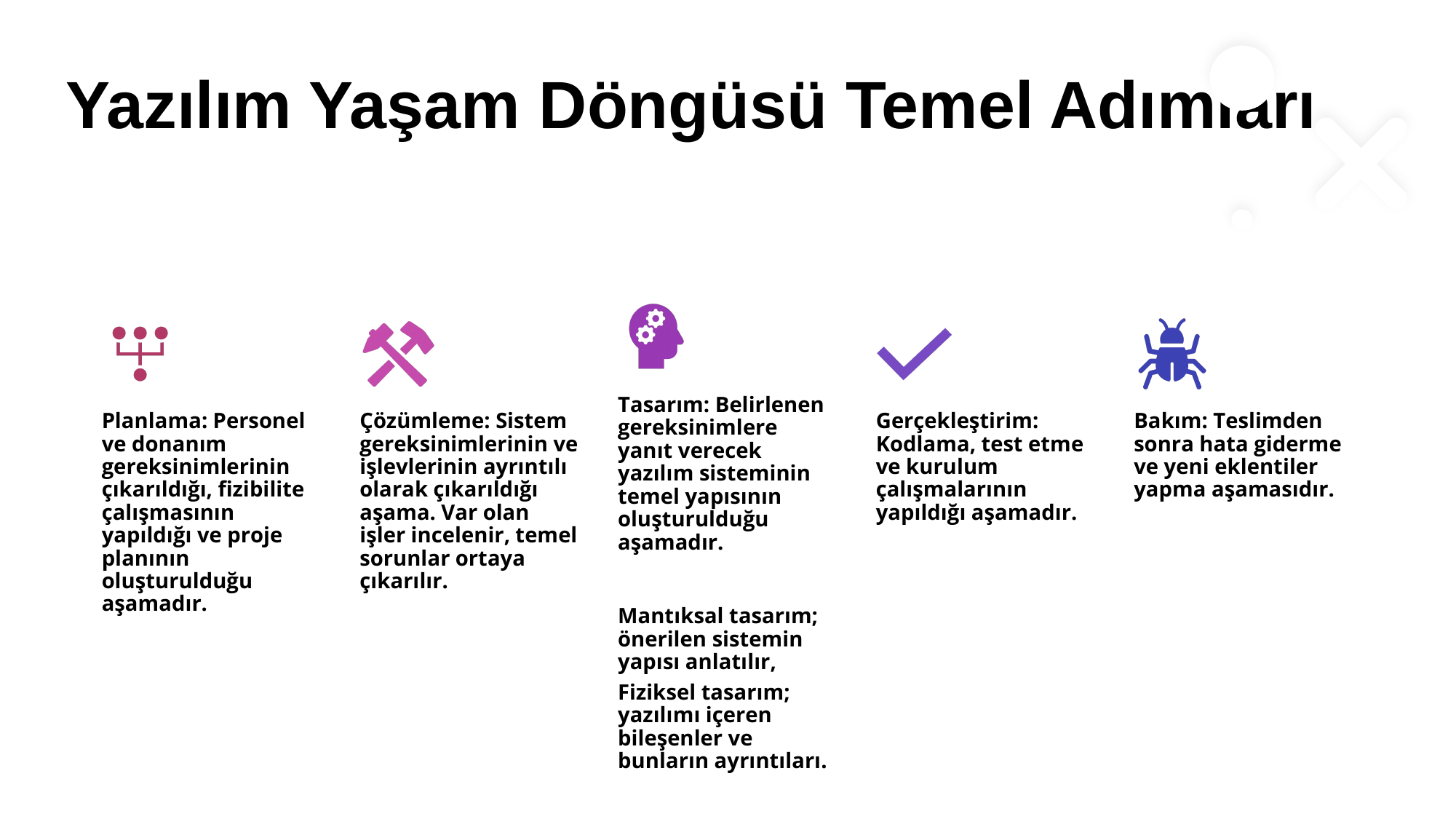

# Yazılım Yaşam Döngüsü Temel Adımları

Tasarım: Belirlenen gereksinimlere yanıt verecek yazılım sisteminin temel yapısının oluşturulduğu aşamadır.

Planlama: Personel ve donanım gereksinimlerinin çıkarıldığı, fizibilite çalışmasının yapıldığı ve proje planının oluşturulduğu aşamadır.

Çözümleme: Sistem gereksinimlerinin ve işlevlerinin ayrıntılı olarak çıkarıldığı aşama. Var olan işler incelenir, temel sorunlar ortaya çıkarılır.

Gerçekleştirim: Kodlama, test etme ve kurulum çalışmalarının yapıldığı aşamadır.

Bakım: Teslimden sonra hata giderme ve yeni eklentiler yapma aşamasıdır.

Mantıksal tasarım; önerilen sistemin yapısı anlatılır,
Fiziksel tasarım; yazılımı içeren bileşenler ve bunların ayrıntıları.